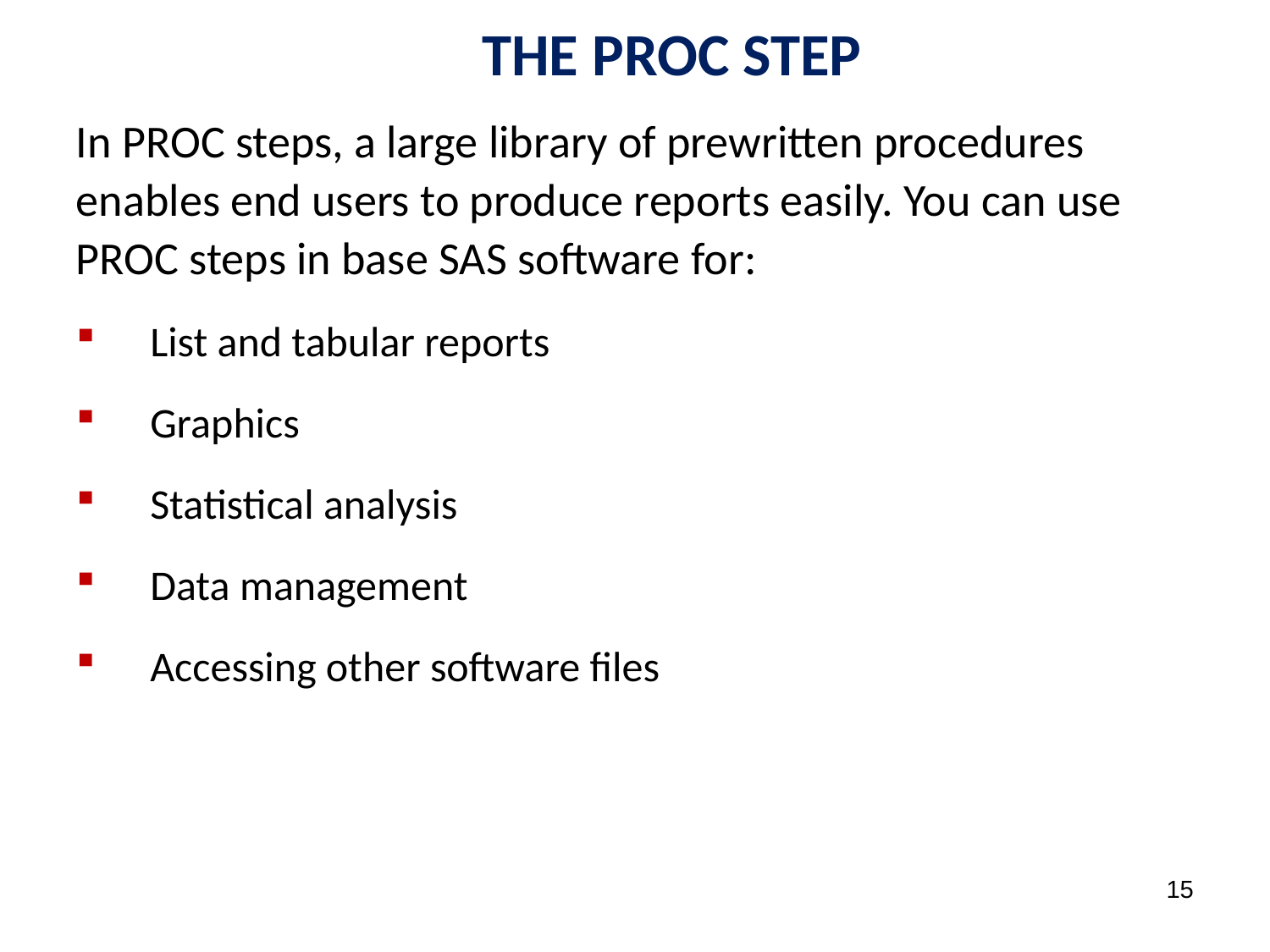

THE PROC STEP
In PROC steps, a large library of prewritten procedures
enables end users to produce reports easily. You can use
PROC steps in base SAS software for:

List and tabular reports

Graphics

Statistical analysis

Data management

Accessing other software files

15